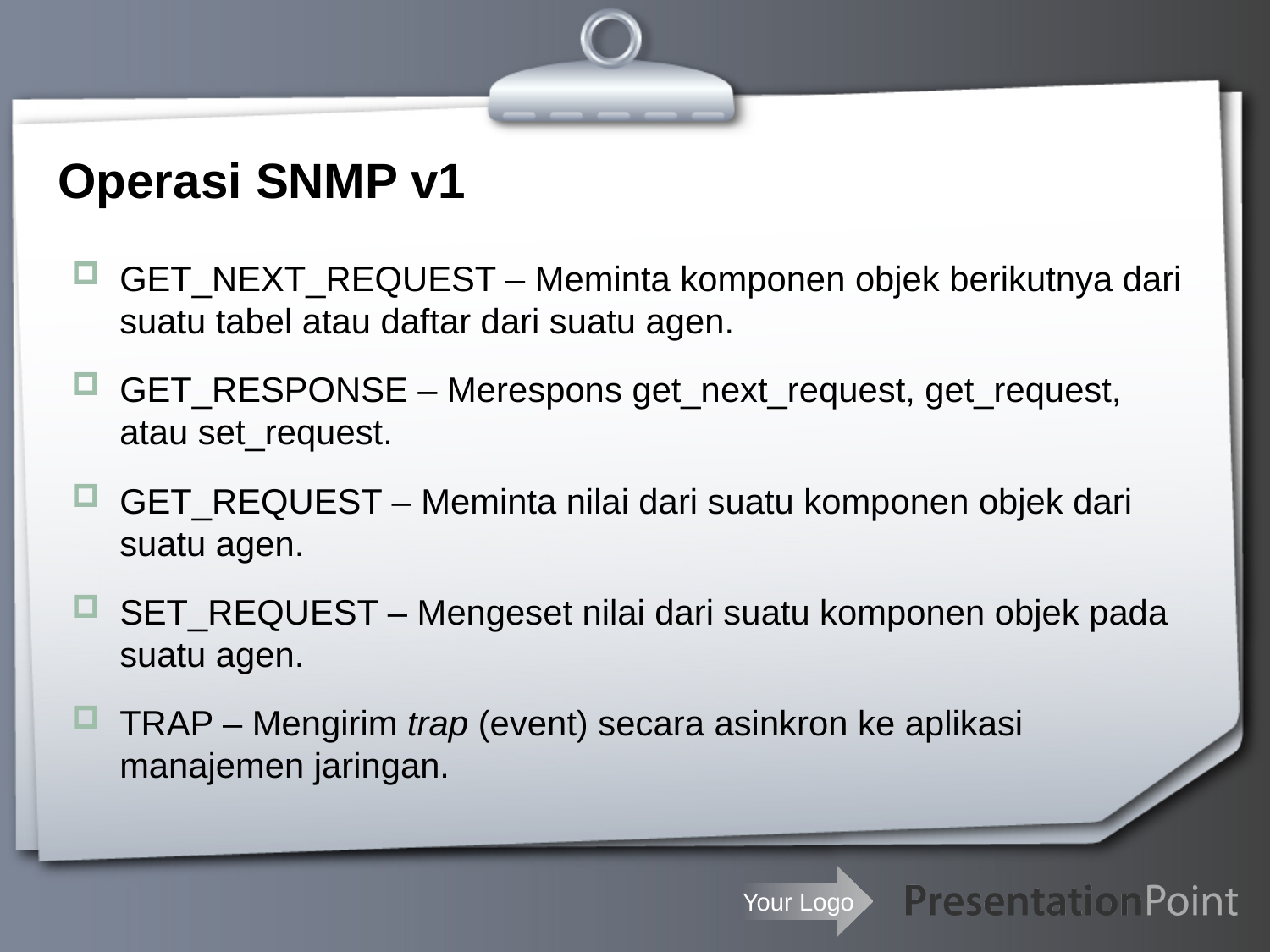

# Operasi SNMP v1
GET_NEXT_REQUEST – Meminta komponen objek berikutnya dari suatu tabel atau daftar dari suatu agen.
GET_RESPONSE – Merespons get_next_request, get_request, atau set_request.
GET_REQUEST – Meminta nilai dari suatu komponen objek dari suatu agen.
SET_REQUEST – Mengeset nilai dari suatu komponen objek pada suatu agen.
TRAP – Mengirim trap (event) secara asinkron ke aplikasi manajemen jaringan.